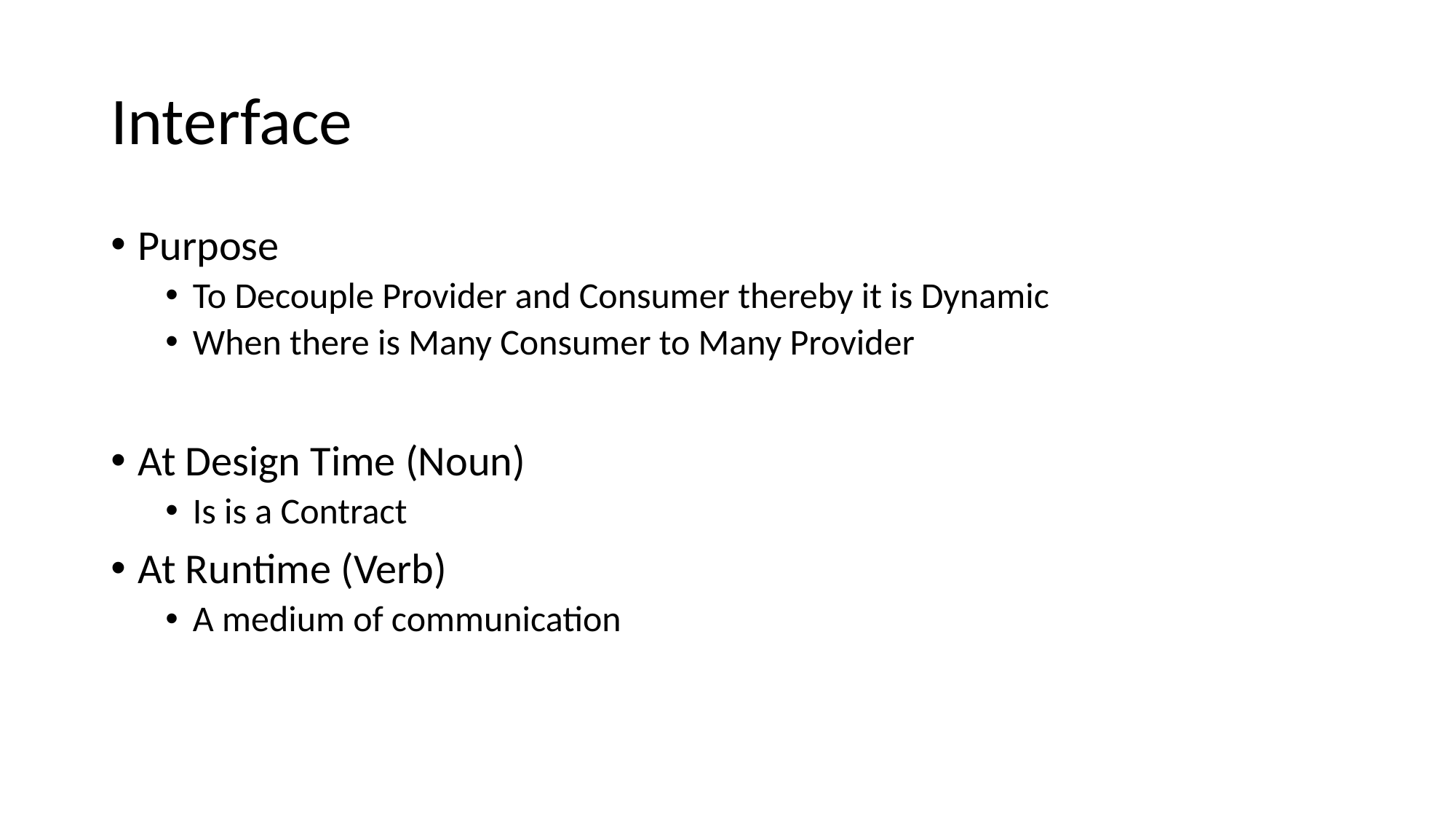

# Interface
Purpose
To Decouple Provider and Consumer thereby it is Dynamic
When there is Many Consumer to Many Provider

At Design Time (Noun)
Is is a Contract
At Runtime (Verb)
A medium of communication